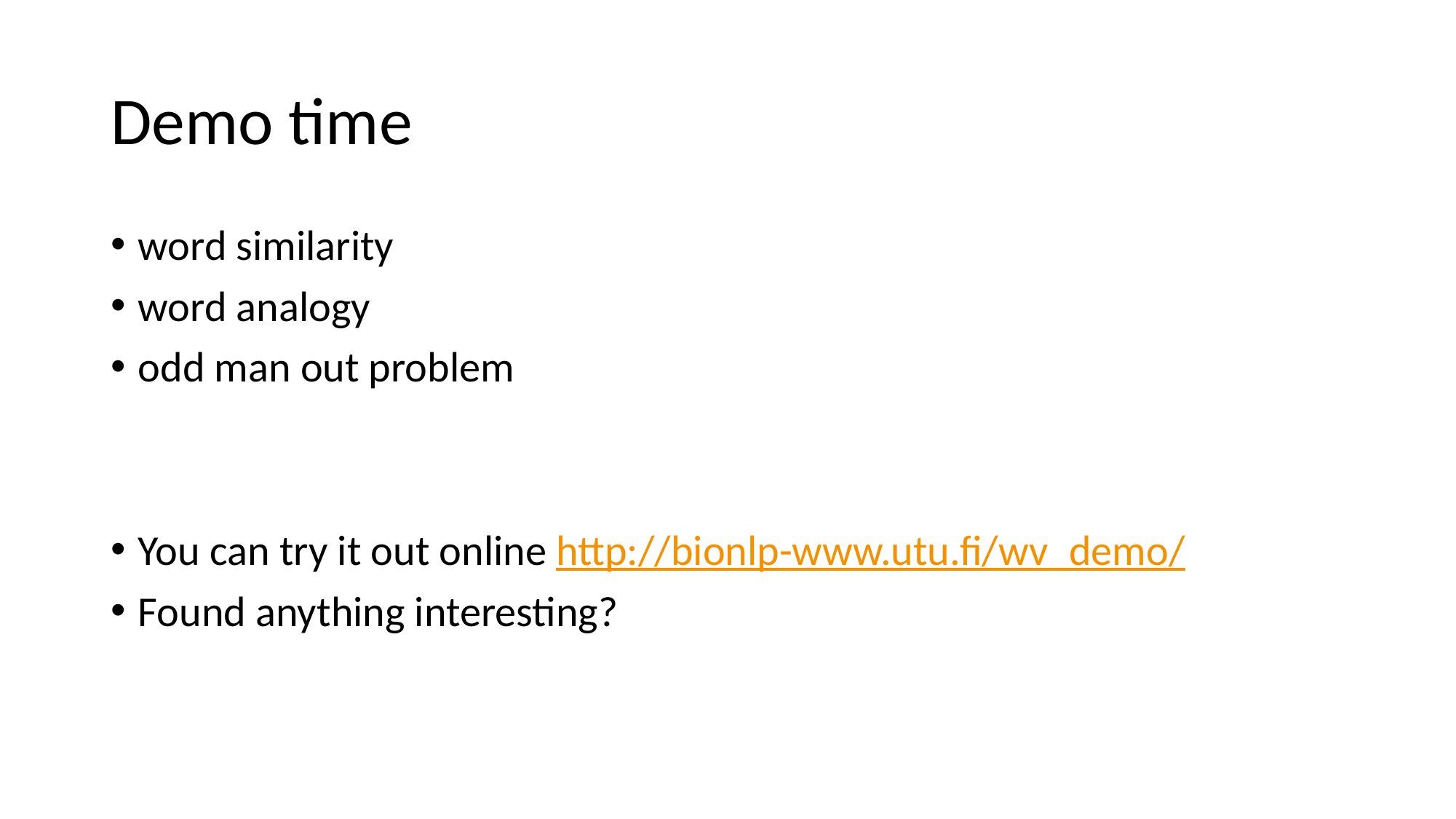

# Demo time
word similarity
word analogy
odd man out problem

You can try it out online http://bionlp-www.utu.fi/wv_demo/
Found anything interesting?